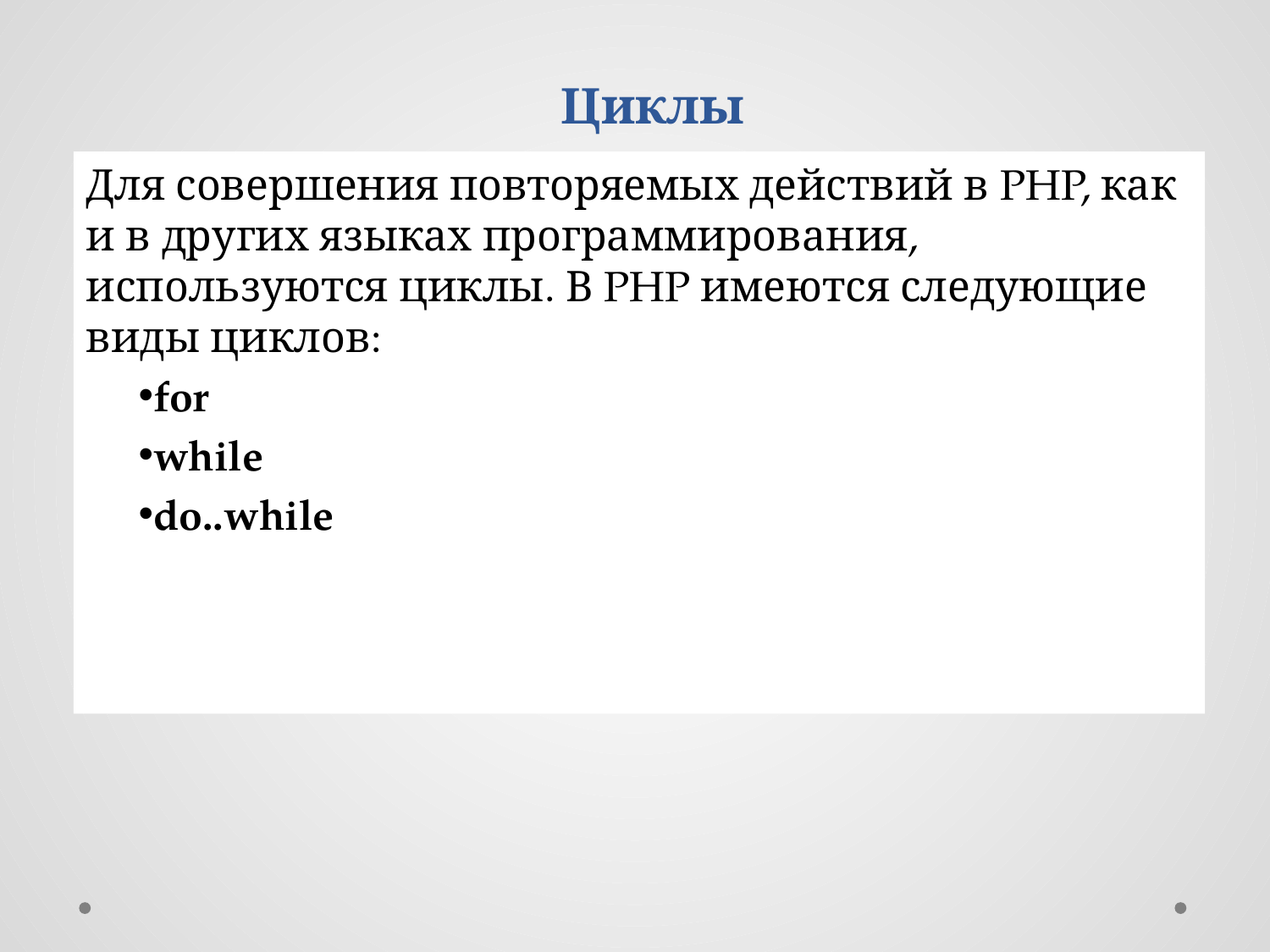

Циклы
Для совершения повторяемых действий в PHP, как и в других языках программирования, используются циклы. В PHP имеются следующие виды циклов:
for
while
do..while